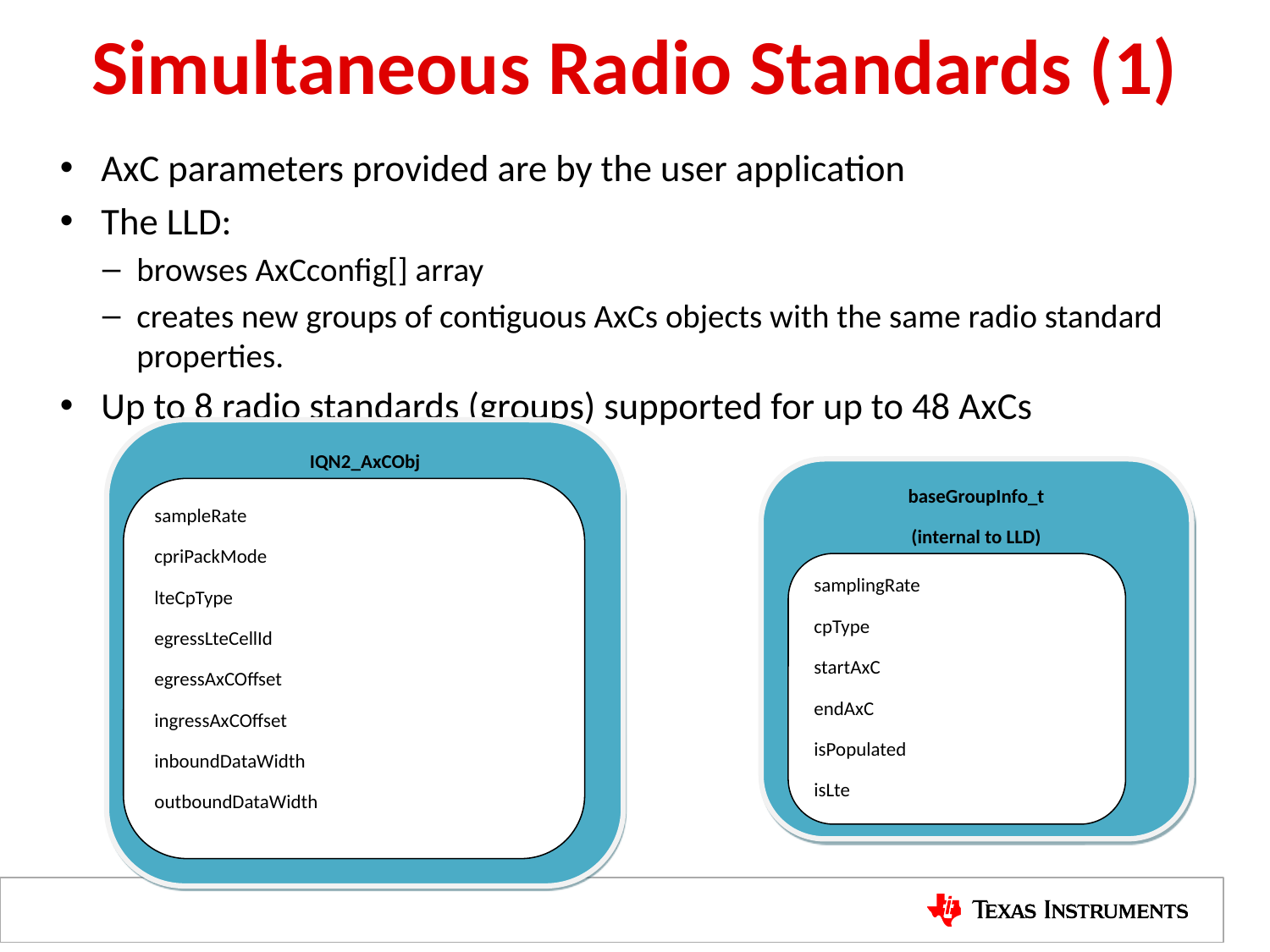

Simultaneous Radio Standards (1)
AxC parameters provided are by the user application
The LLD:
browses AxCconfig[] array
creates new groups of contiguous AxCs objects with the same radio standard properties.
Up to 8 radio standards (groups) supported for up to 48 AxCs
IQN2_AxCObj
baseGroupInfo_t
(internal to LLD)
sampleRate
cpriPackMode
lteCpType
egressLteCellId
egressAxCOffset
ingressAxCOffset
inboundDataWidth
outboundDataWidth

samplingRate
cpType
startAxC
endAxC
isPopulated
isLte